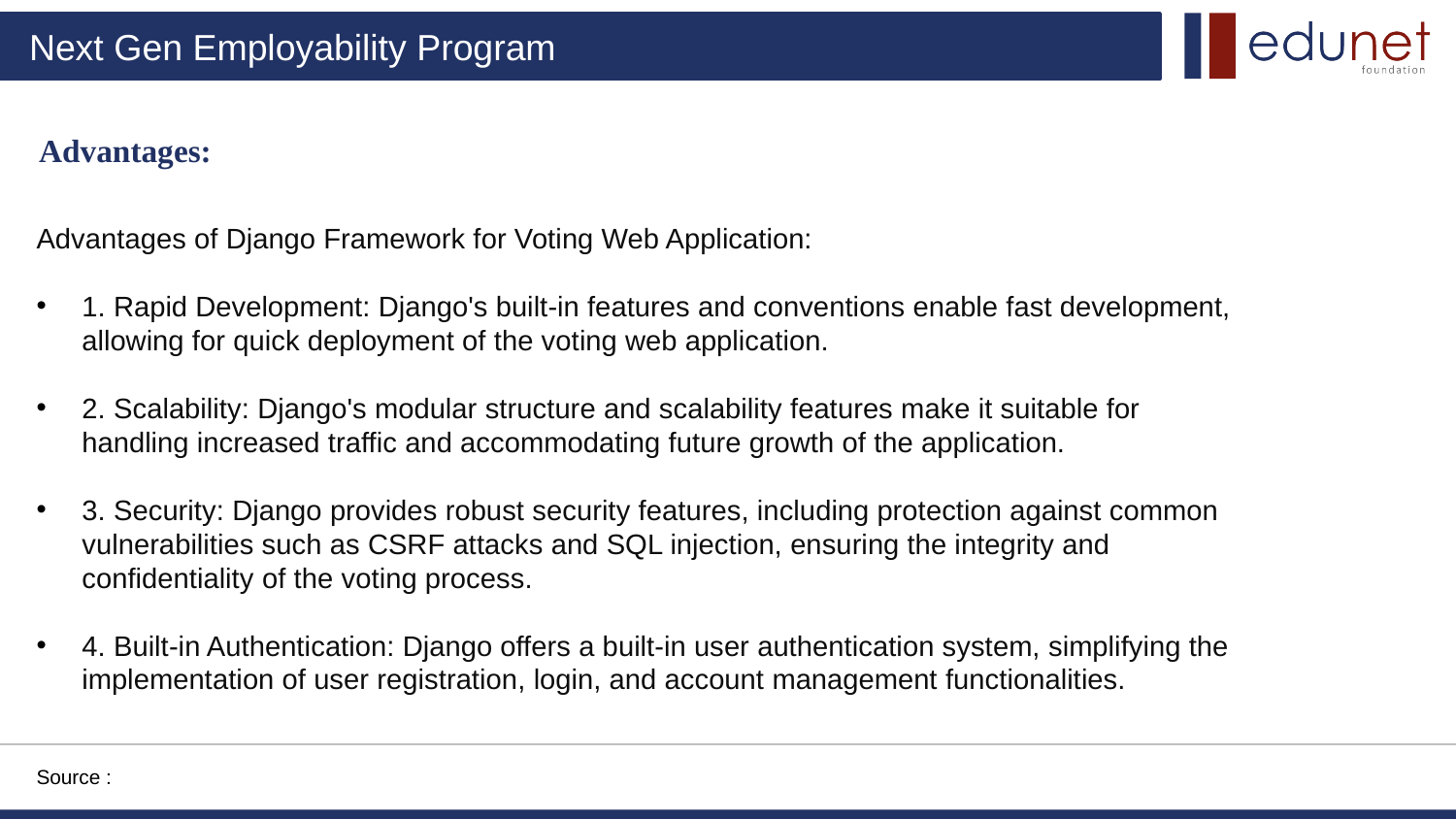

Advantages:
Advantages of Django Framework for Voting Web Application:

1. Rapid Development: Django's built-in features and conventions enable fast development, allowing for quick deployment of the voting web application.

2. Scalability: Django's modular structure and scalability features make it suitable for handling increased traffic and accommodating future growth of the application.

3. Security: Django provides robust security features, including protection against common vulnerabilities such as CSRF attacks and SQL injection, ensuring the integrity and confidentiality of the voting process.

4. Built-in Authentication: Django offers a built-in user authentication system, simplifying the implementation of user registration, login, and account management functionalities.

Source :